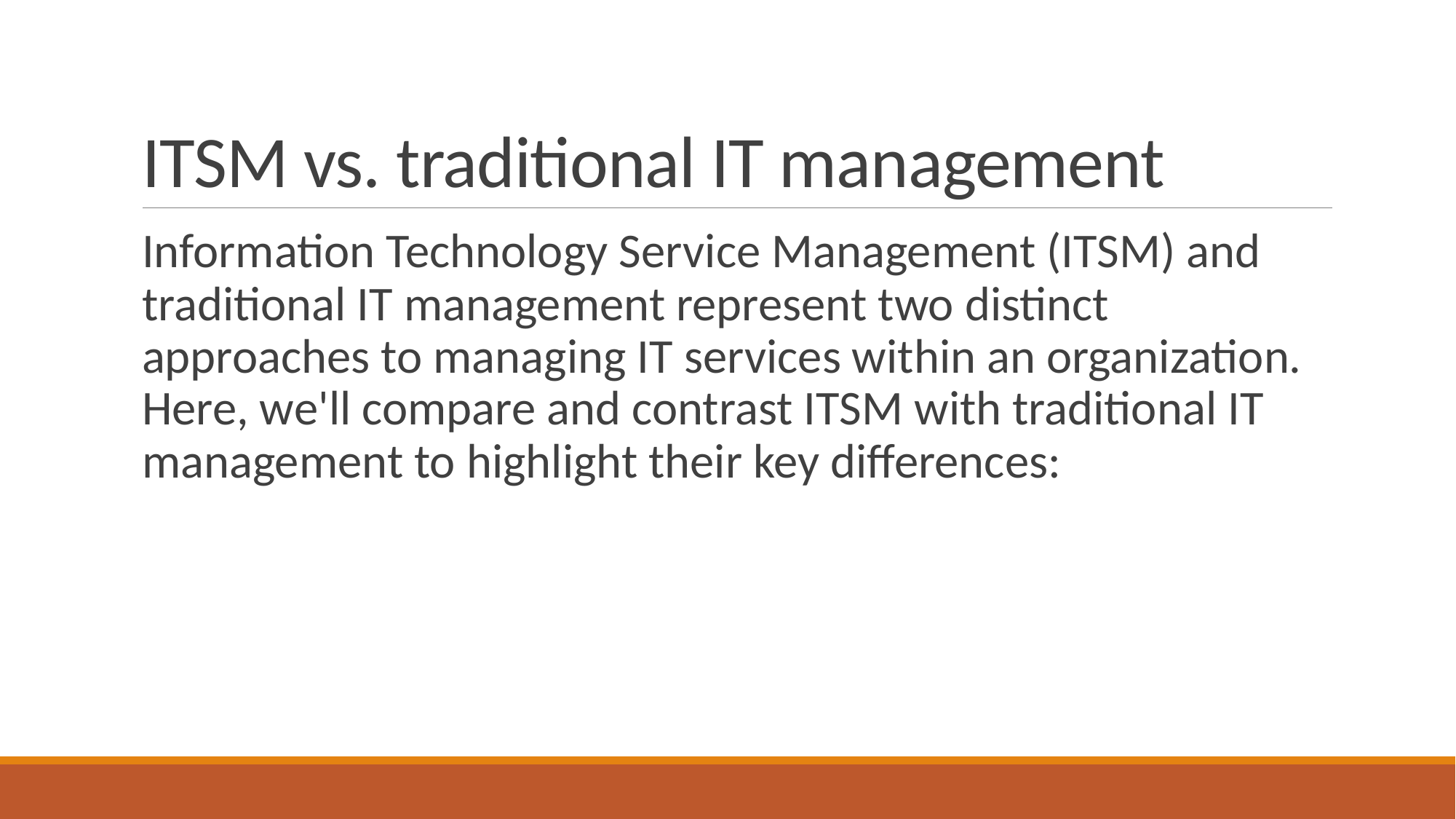

# ITSM vs. traditional IT management
Information Technology Service Management (ITSM) and traditional IT management represent two distinct approaches to managing IT services within an organization. Here, we'll compare and contrast ITSM with traditional IT management to highlight their key differences: